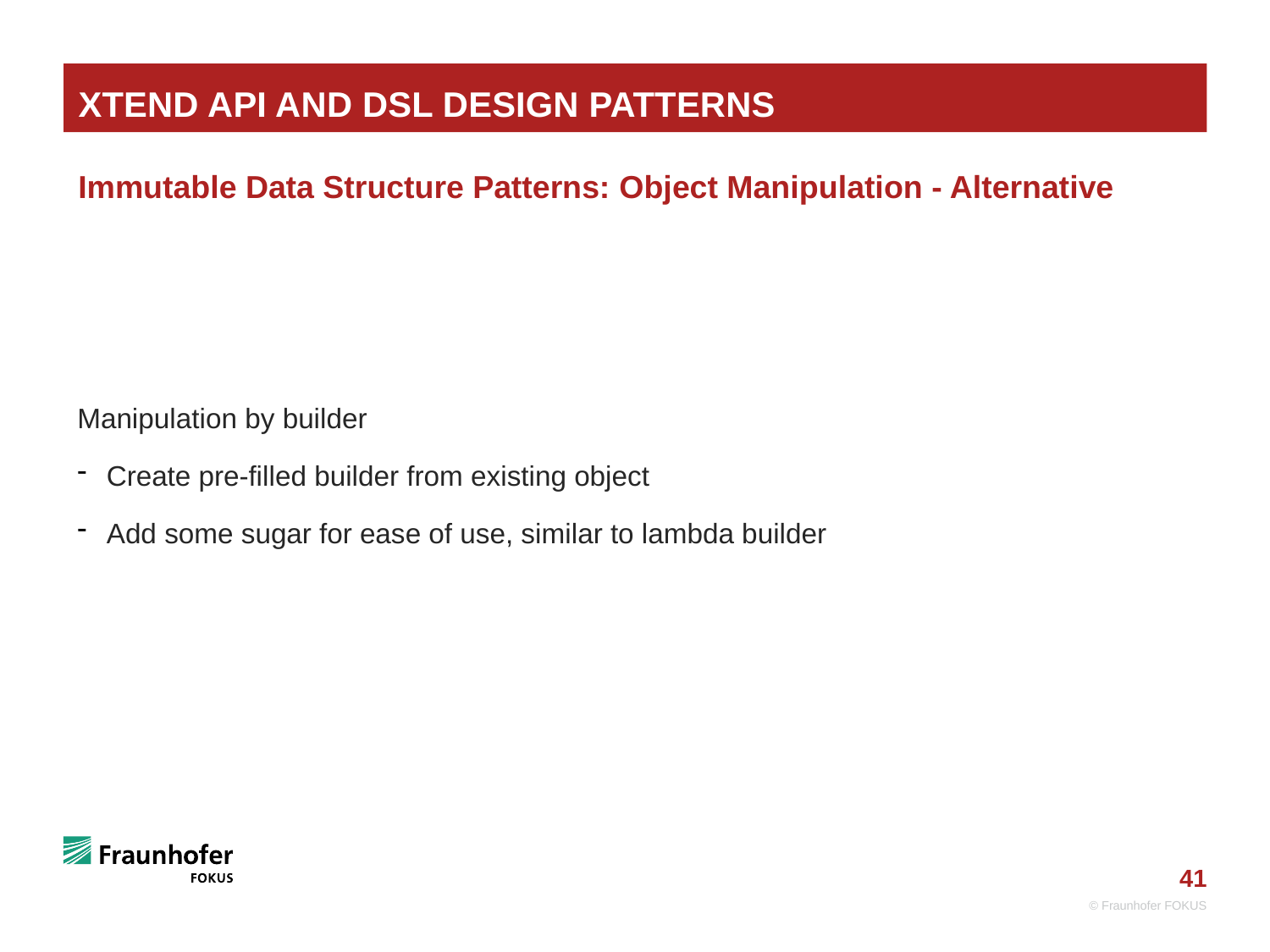

# Xtend API and DSL Design Patterns
Immutable Data Structure Patterns: Object Manipulation - Alternative

Manipulation by builder
Create pre-filled builder from existing object
Add some sugar for ease of use, similar to lambda builder

© Fraunhofer FOKUS